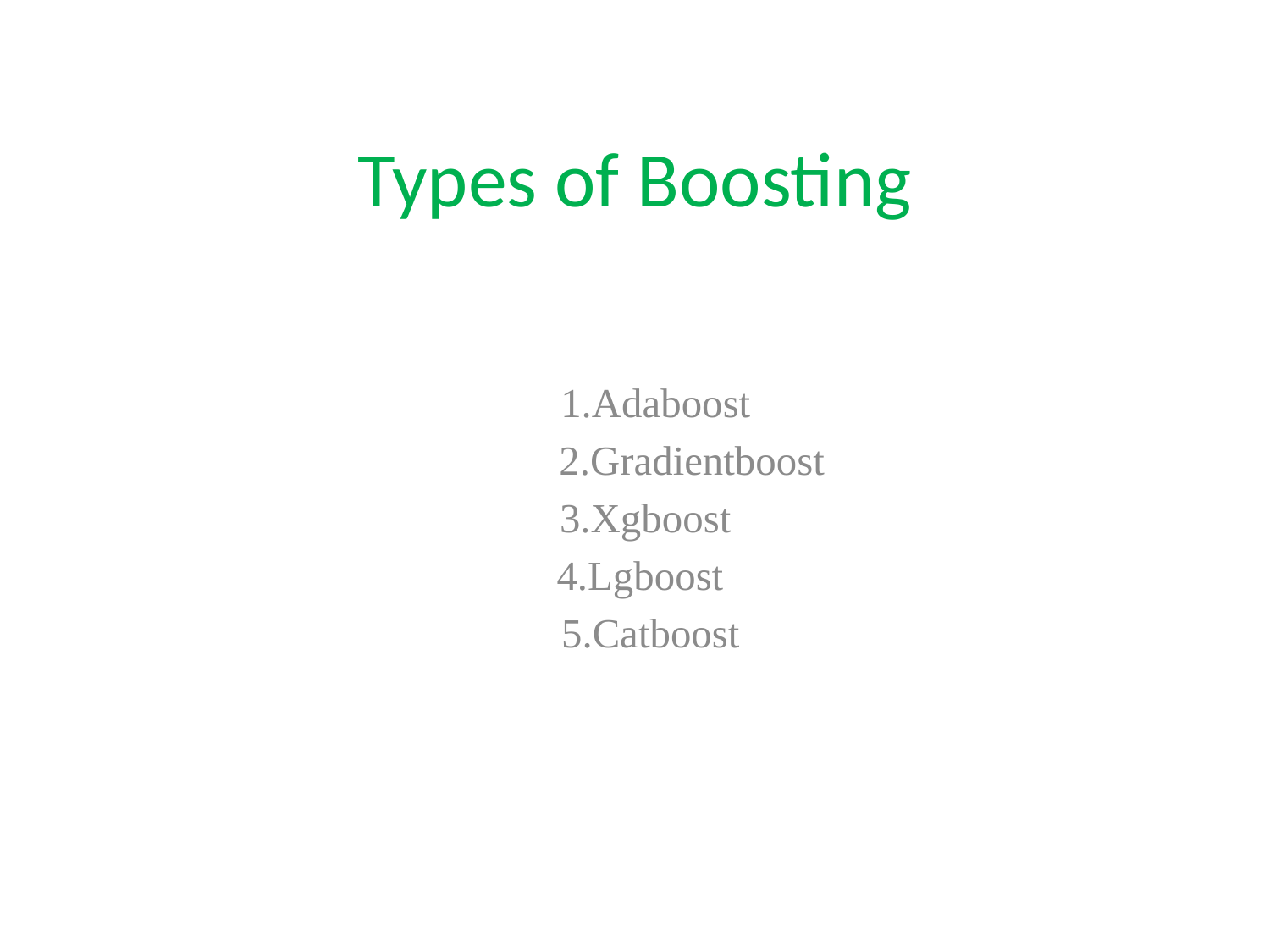

# Types of Boosting
    1.Adaboost
           2.Gradientboost
  3.Xgboost
 4.Lgboost
   5.Catboost